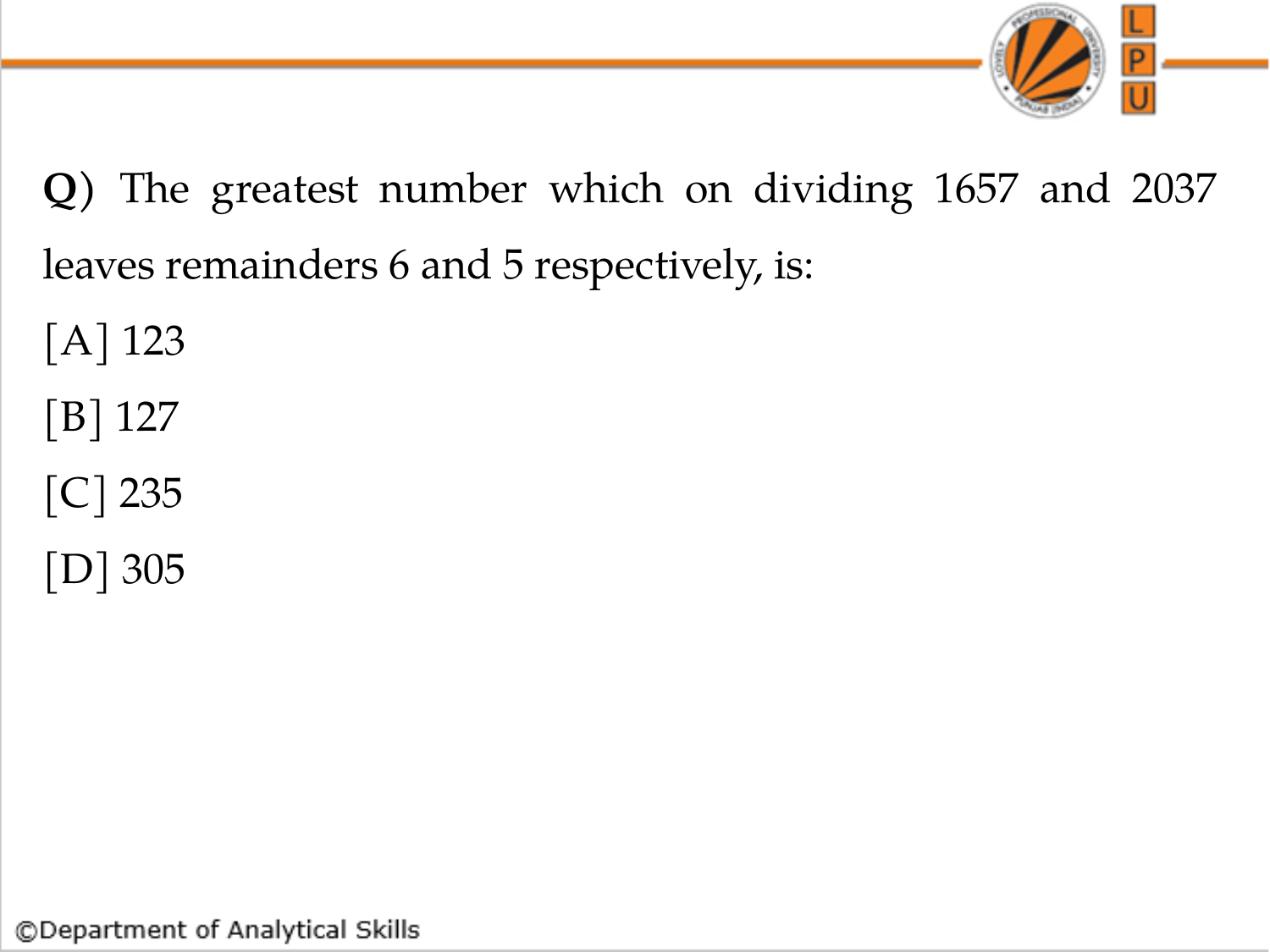

Q) The greatest number which on dividing 1657 and 2037 leaves remainders 6 and 5 respectively, is:
[A] 123
[B] 127
[C] 235
[D] 305